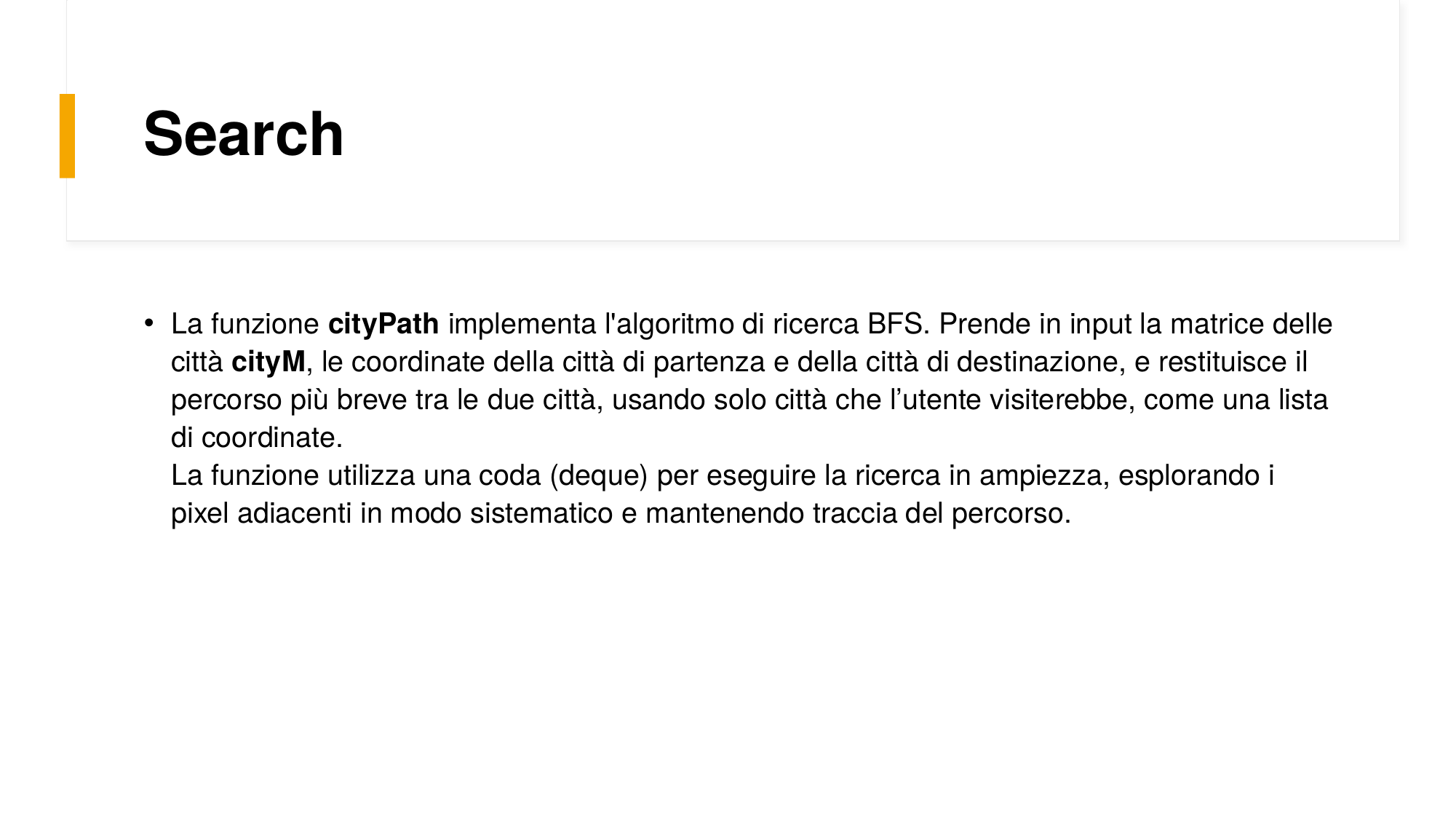

# Search
La funzione cityPath implementa l'algoritmo di ricerca BFS. Prende in input la matrice delle città cityM, le coordinate della città di partenza e della città di destinazione, e restituisce il percorso più breve tra le due città, usando solo città che l’utente visiterebbe, come una lista di coordinate.
La funzione utilizza una coda (deque) per eseguire la ricerca in ampiezza, esplorando i pixel adiacenti in modo sistematico e mantenendo traccia del percorso.